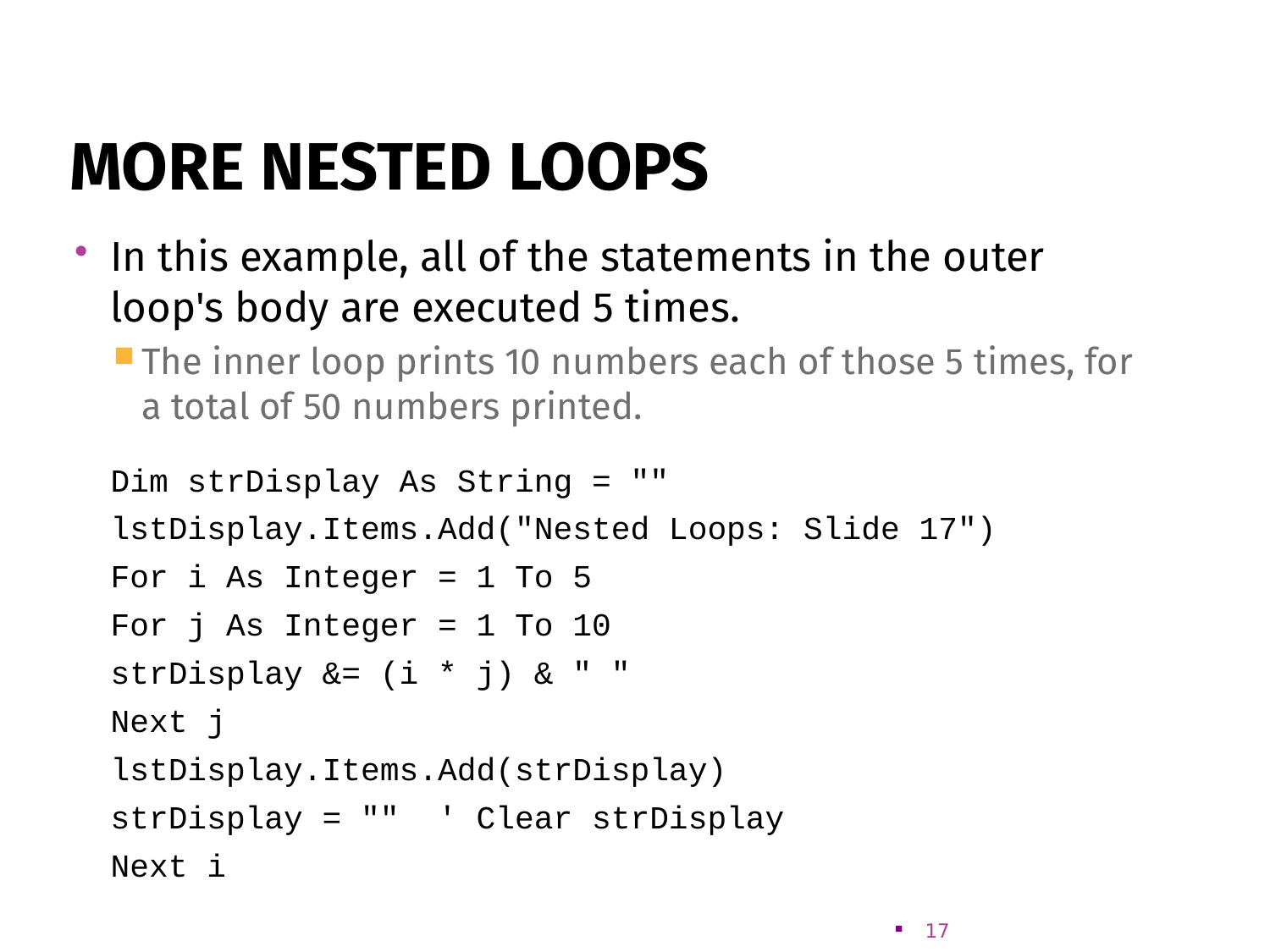

# More nested loops
In this example, all of the statements in the outer loop's body are executed 5 times.
The inner loop prints 10 numbers each of those 5 times, for a total of 50 numbers printed.

 	Dim strDisplay As String = ""
 	lstDisplay.Items.Add("Nested Loops: Slide 17")
 	For i As Integer = 1 To 5
 		For j As Integer = 1 To 10
 			strDisplay &= (i * j) & " "
 		Next j
 		lstDisplay.Items.Add(strDisplay)
 		strDisplay = ""  ' Clear strDisplay
 	Next i
17